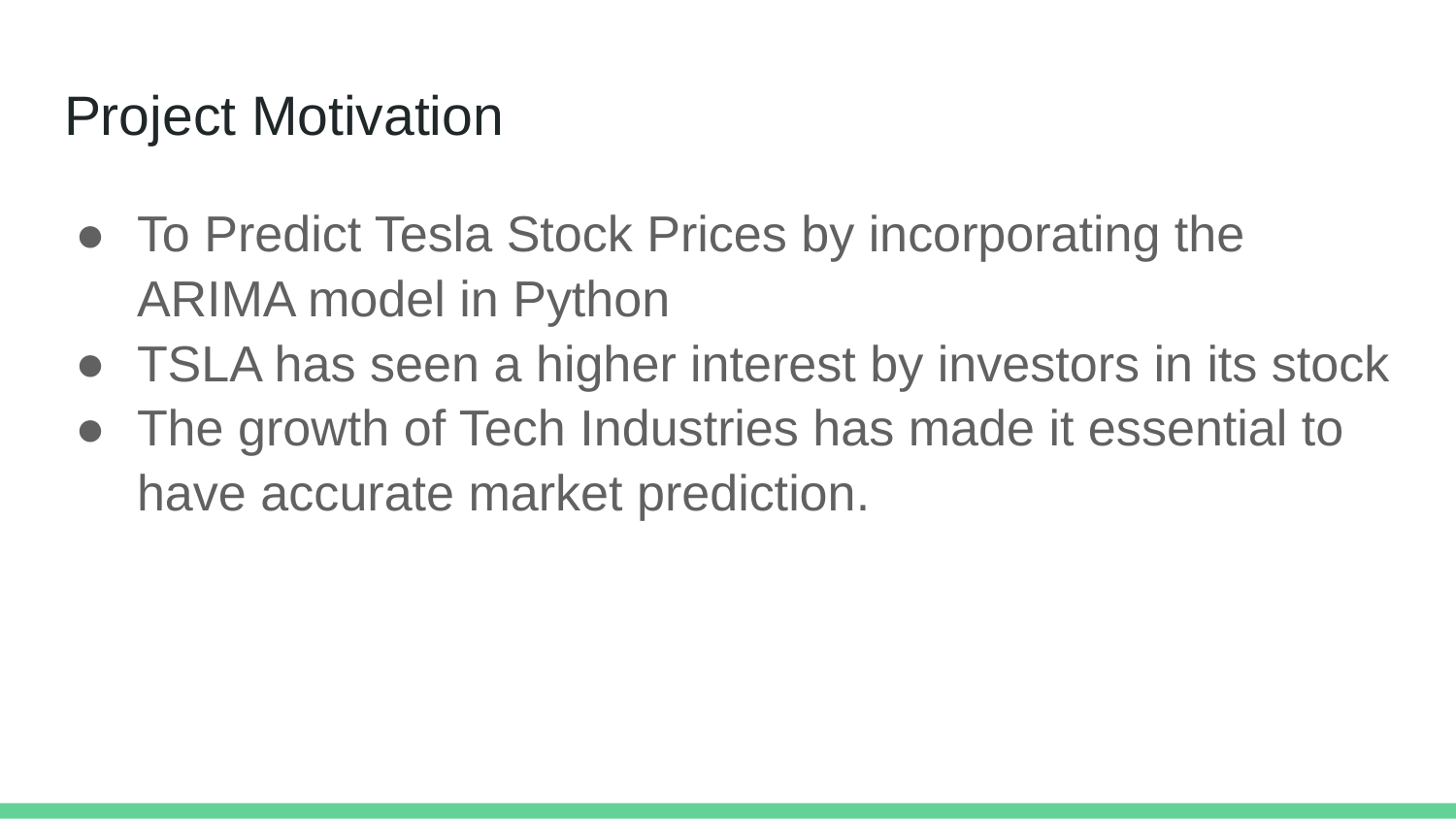

# Project Motivation
To Predict Tesla Stock Prices by incorporating the ARIMA model in Python
TSLA has seen a higher interest by investors in its stock
The growth of Tech Industries has made it essential to have accurate market prediction.